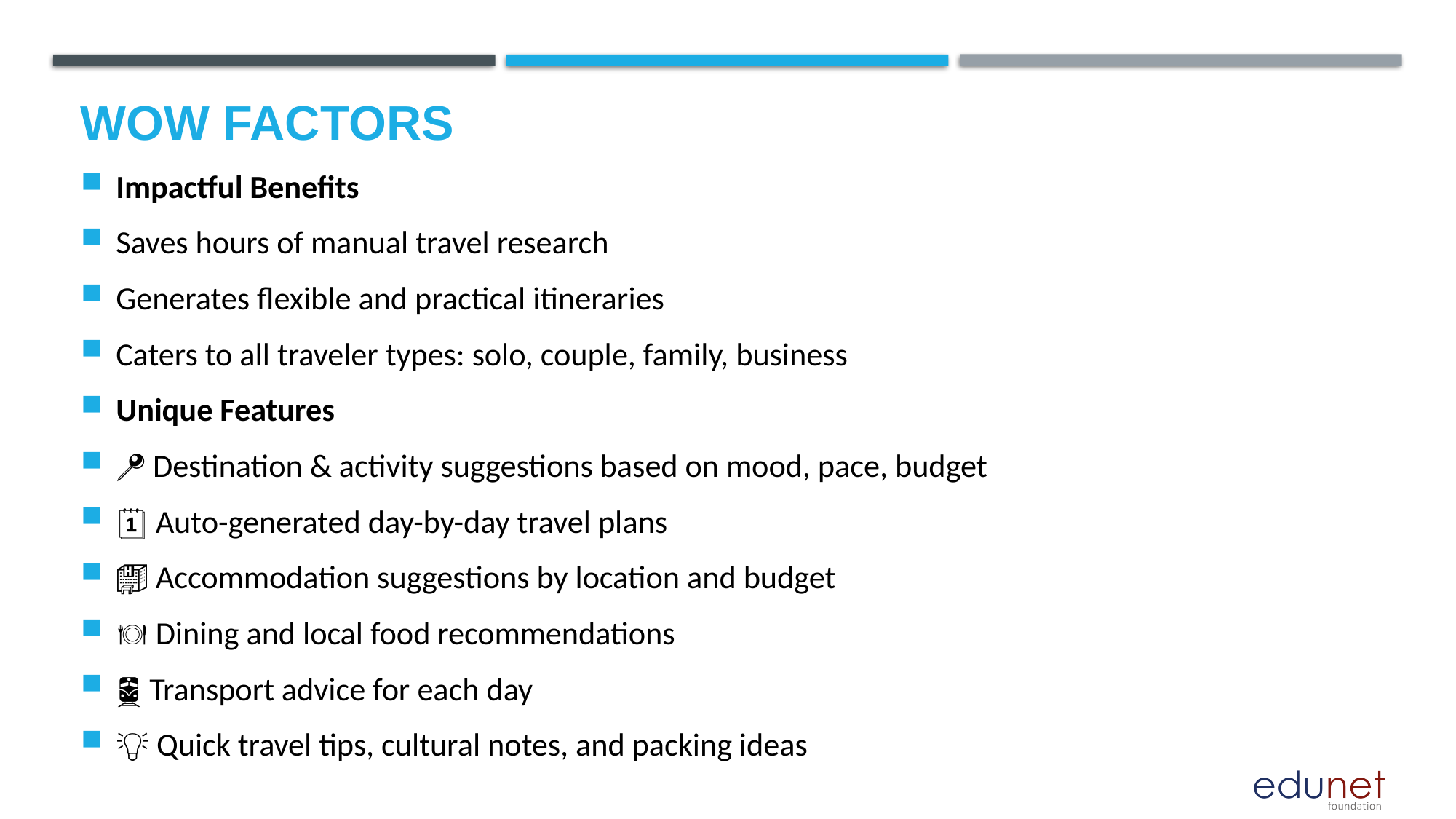

# Wow factors
Impactful Benefits
Saves hours of manual travel research
Generates flexible and practical itineraries
Caters to all traveler types: solo, couple, family, business
Unique Features
📍 Destination & activity suggestions based on mood, pace, budget
🗓️ Auto-generated day-by-day travel plans
🏨 Accommodation suggestions by location and budget
🍽️ Dining and local food recommendations
🚆 Transport advice for each day
💡 Quick travel tips, cultural notes, and packing ideas